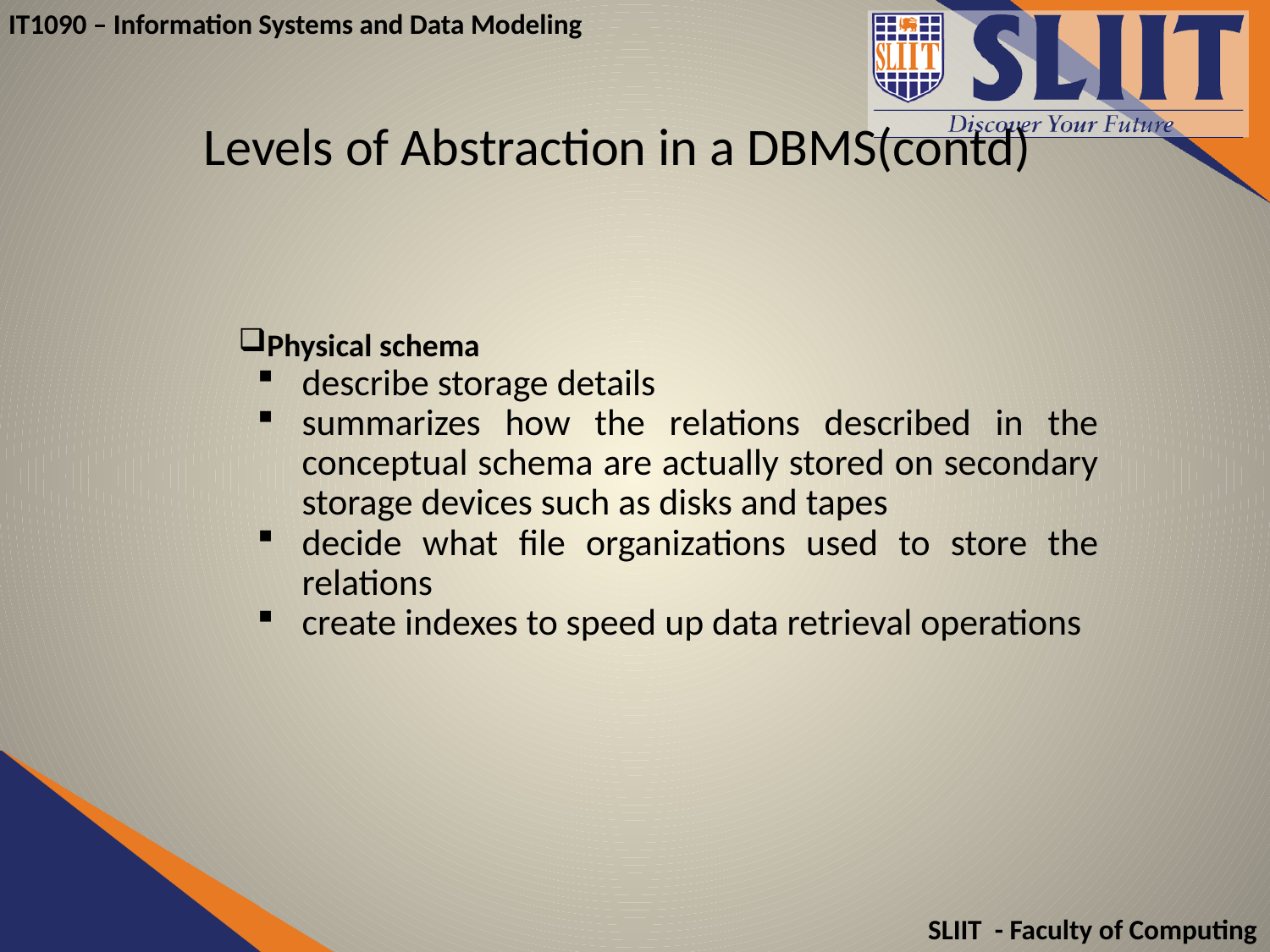

# Levels of Abstraction in a DBMS(contd)
Physical schema
describe storage details
summarizes how the relations described in the conceptual schema are actually stored on secondary storage devices such as disks and tapes
decide what file organizations used to store the relations
create indexes to speed up data retrieval operations